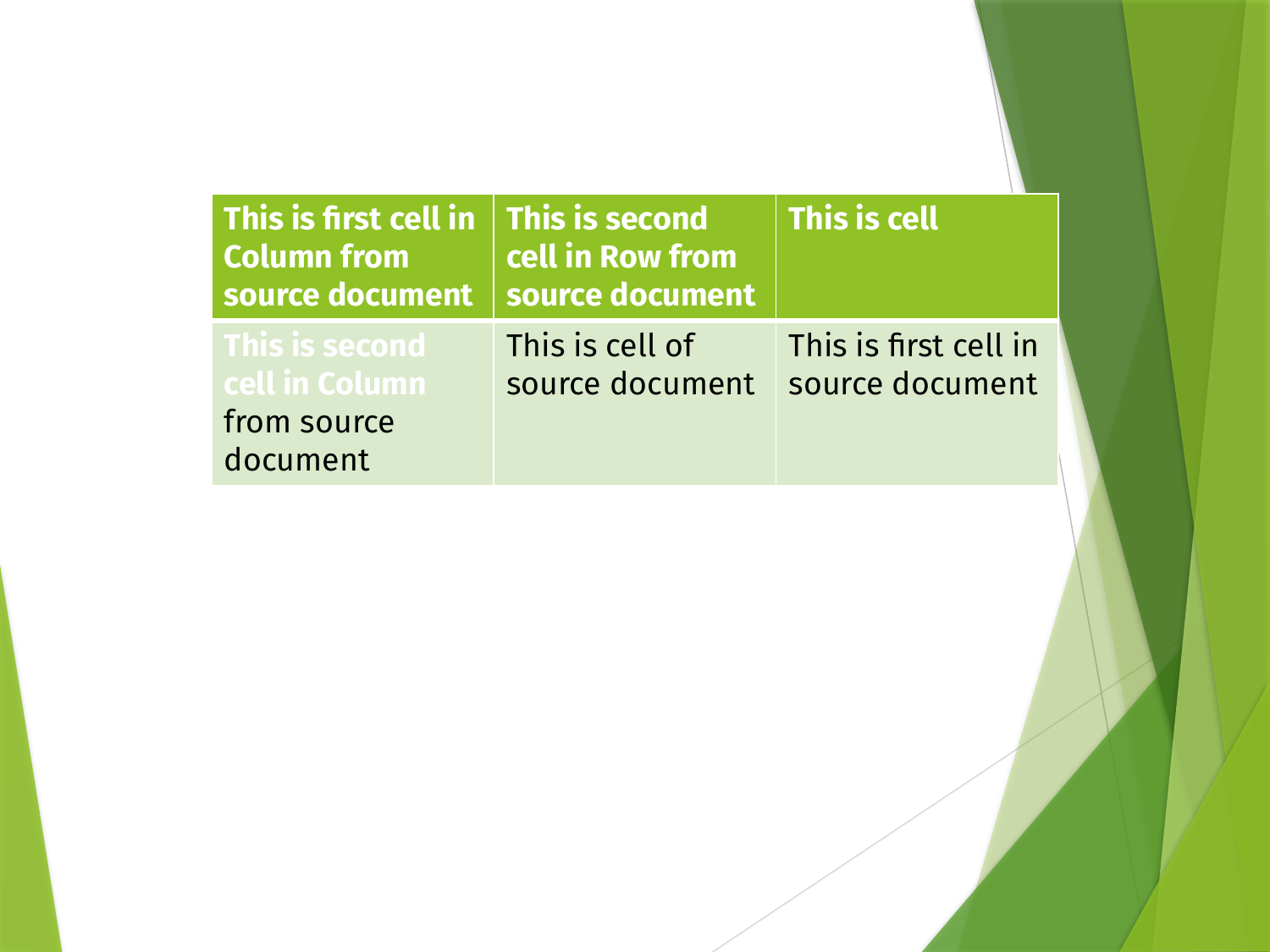

| This is first cell in Column from source document | This is second cell in Row from source document | This is cell |
| --- | --- | --- |
| This is second cell in Column from source document | This is cell of source document | This is first cell in source document |